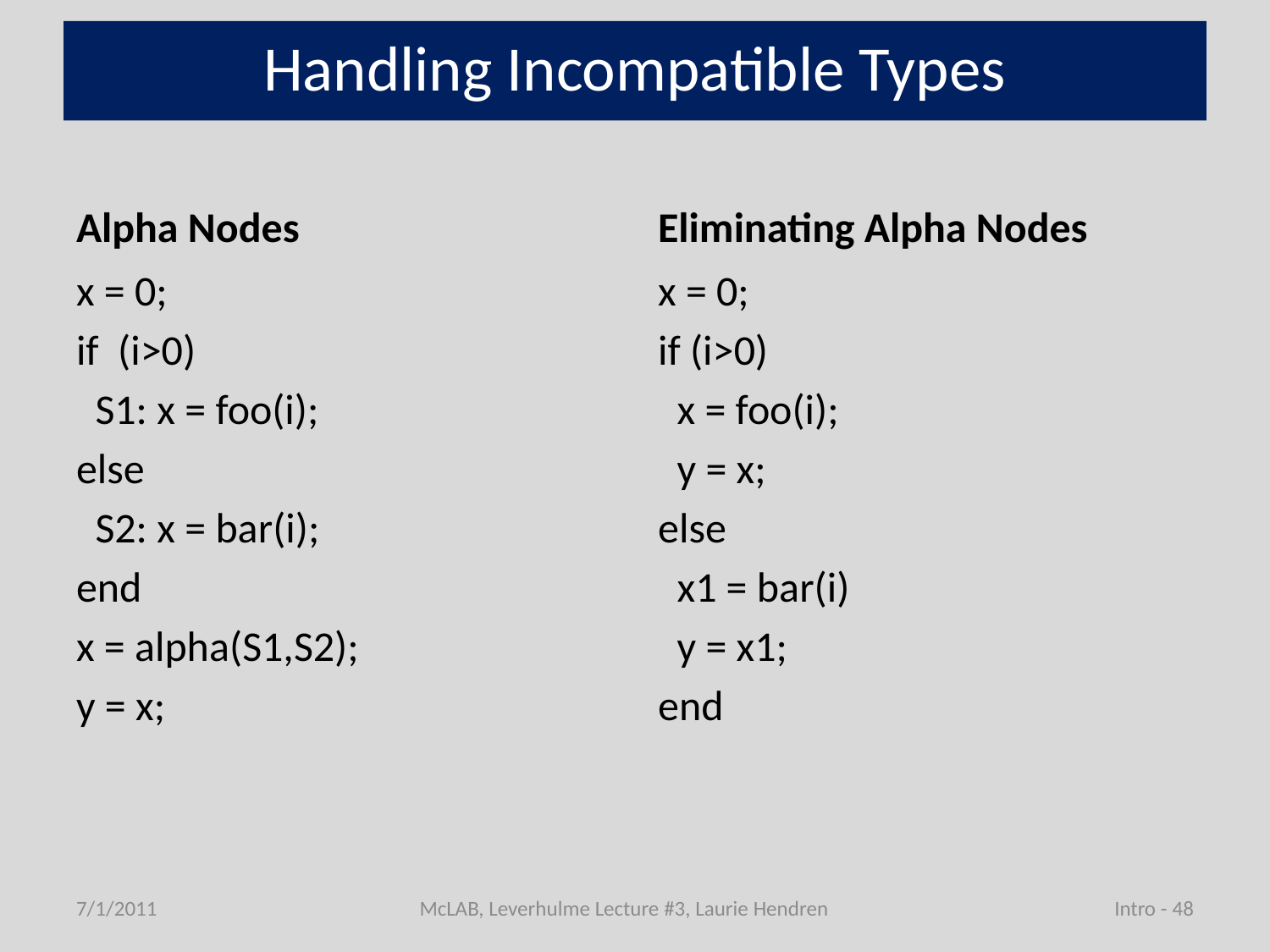

Handling Incompatible Types
Alpha Nodes
Eliminating Alpha Nodes
x = 0;
if  (i>0)
  S1: x = foo(i);
else
  S2: x = bar(i);
end
x = alpha(S1,S2);
y = x;
x = 0;
if (i>0)
  x = foo(i);
  y = x;
else
  x1 = bar(i)
  y = x1;
end
7/1/2011
McLAB, Leverhulme Lecture #3, Laurie Hendren
48